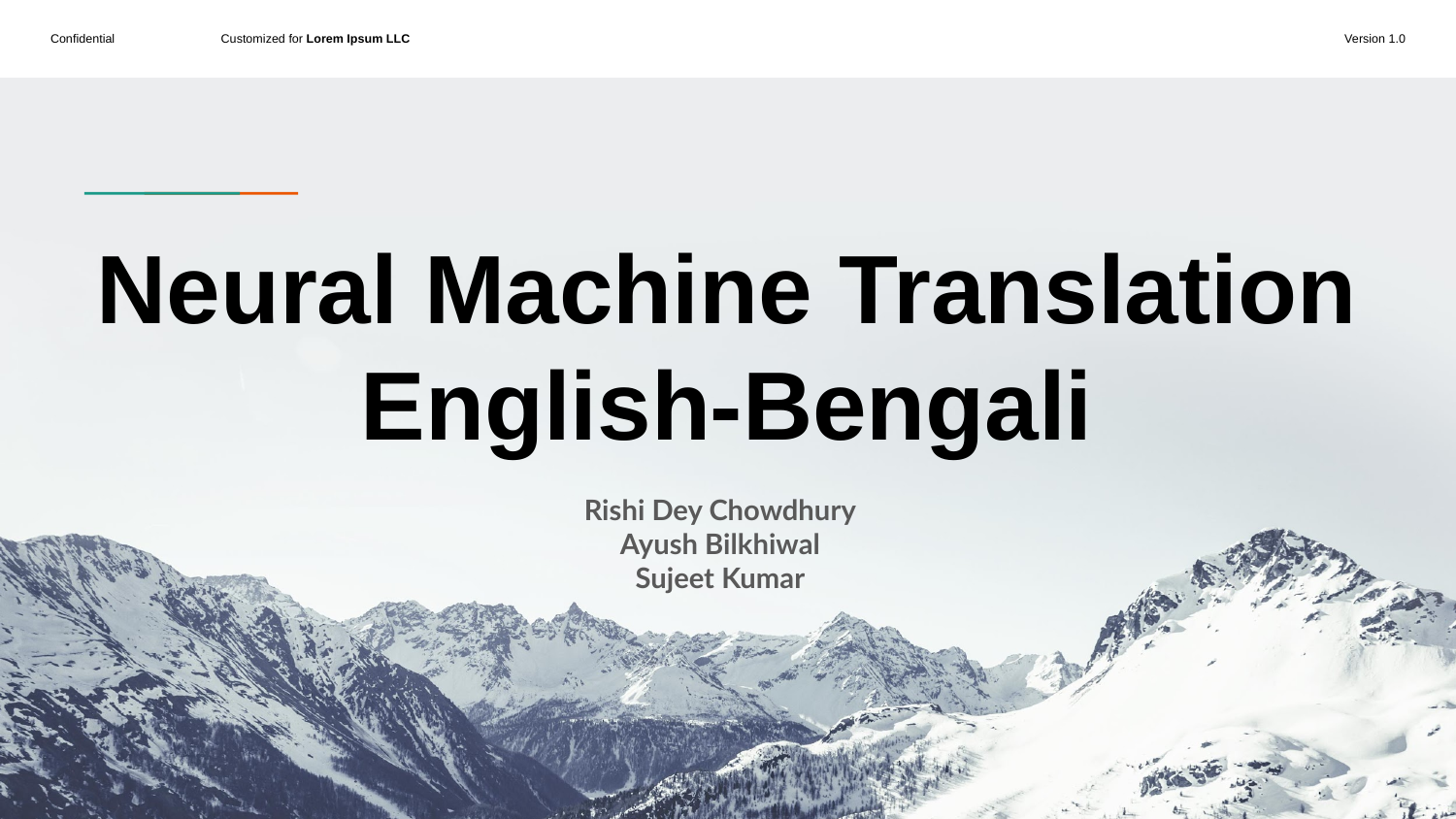

# Neural Machine Translation English-Bengali
Rishi Dey Chowdhury
Ayush Bilkhiwal
Sujeet Kumar